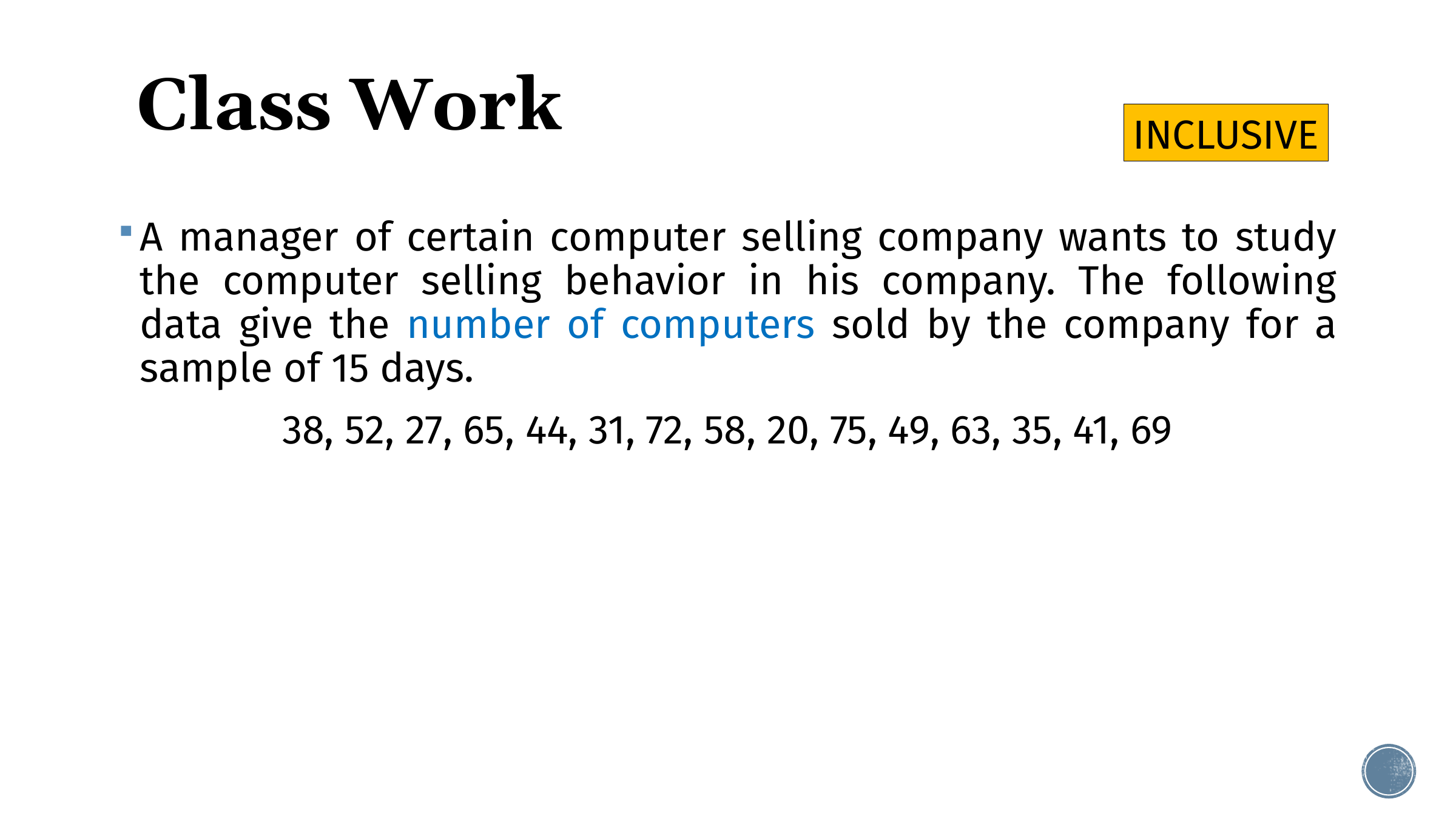

# Class Work
INCLUSIVE
A manager of certain computer selling company wants to study the computer selling behavior in his company. The following data give the number of computers sold by the company for a sample of 15 days.
38, 52, 27, 65, 44, 31, 72, 58, 20, 75, 49, 63, 35, 41, 69